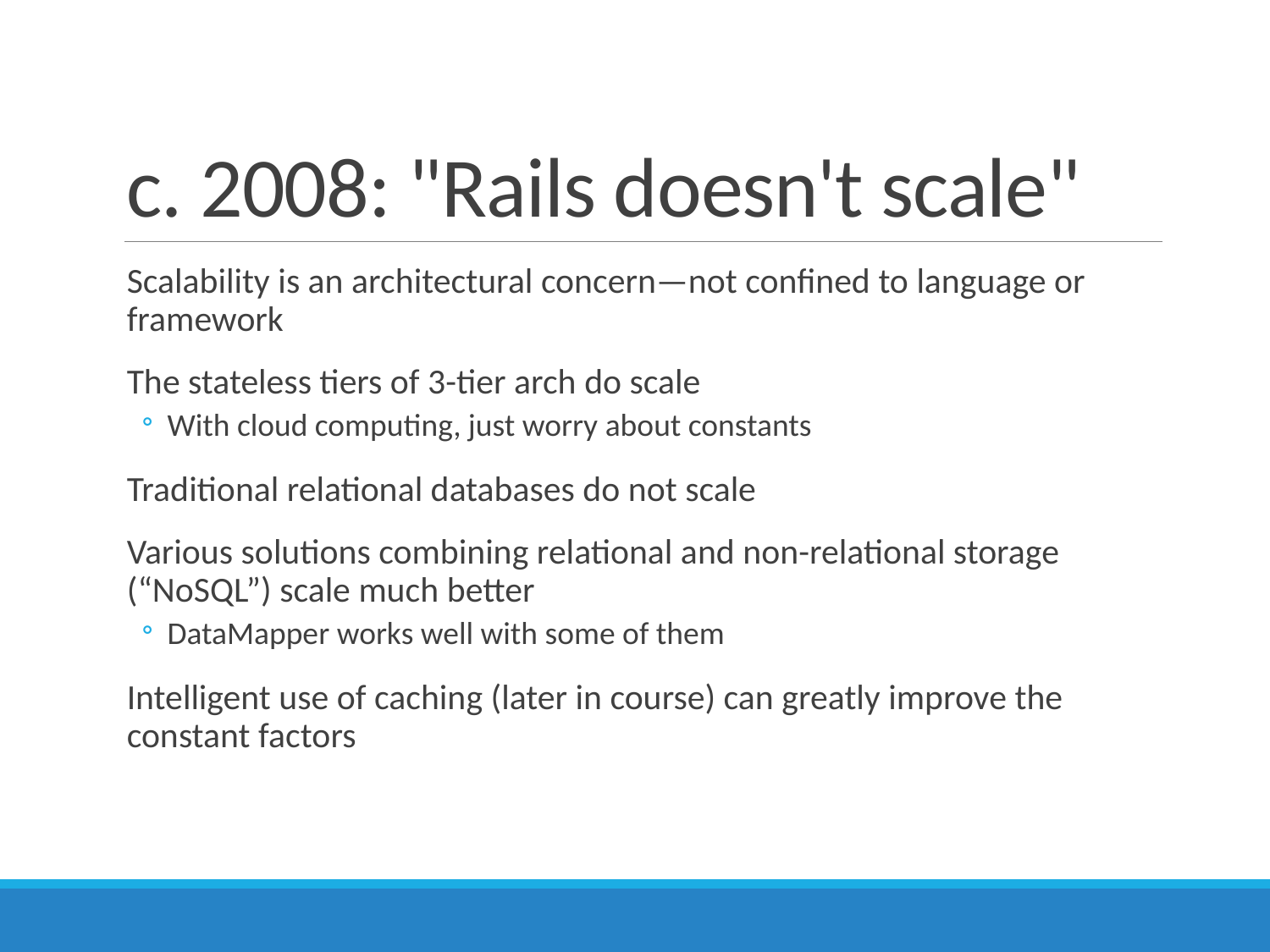

# c. 2008: "Rails doesn't scale"
Scalability is an architectural concern—not confined to language or framework
The stateless tiers of 3-tier arch do scale
With cloud computing, just worry about constants
Traditional relational databases do not scale
Various solutions combining relational and non-relational storage (“NoSQL”) scale much better
DataMapper works well with some of them
Intelligent use of caching (later in course) can greatly improve the constant factors